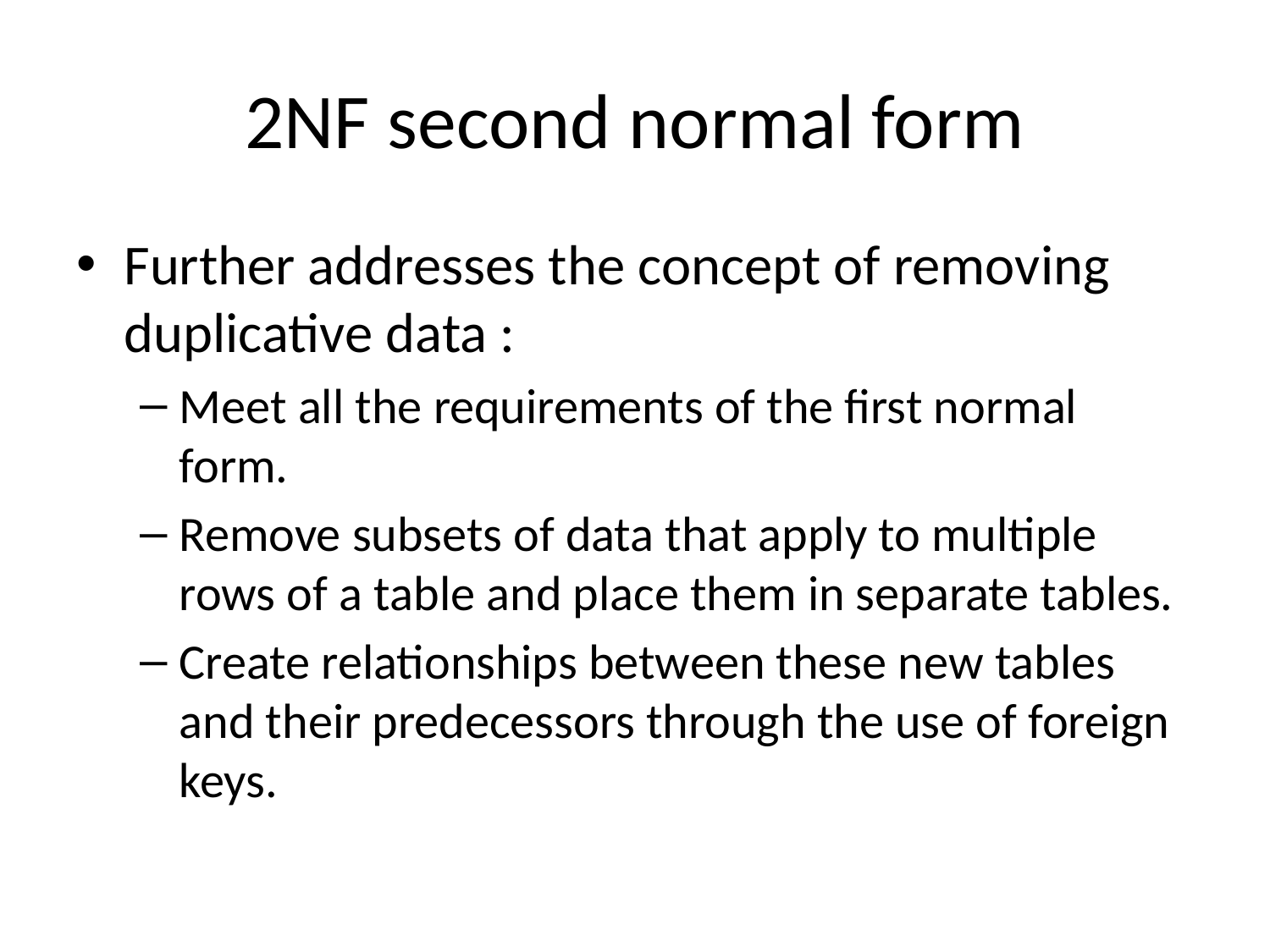

# 2NF second normal form
Further addresses the concept of removing duplicative data :
Meet all the requirements of the first normal form.
Remove subsets of data that apply to multiple rows of a table and place them in separate tables.
Create relationships between these new tables and their predecessors through the use of foreign keys.